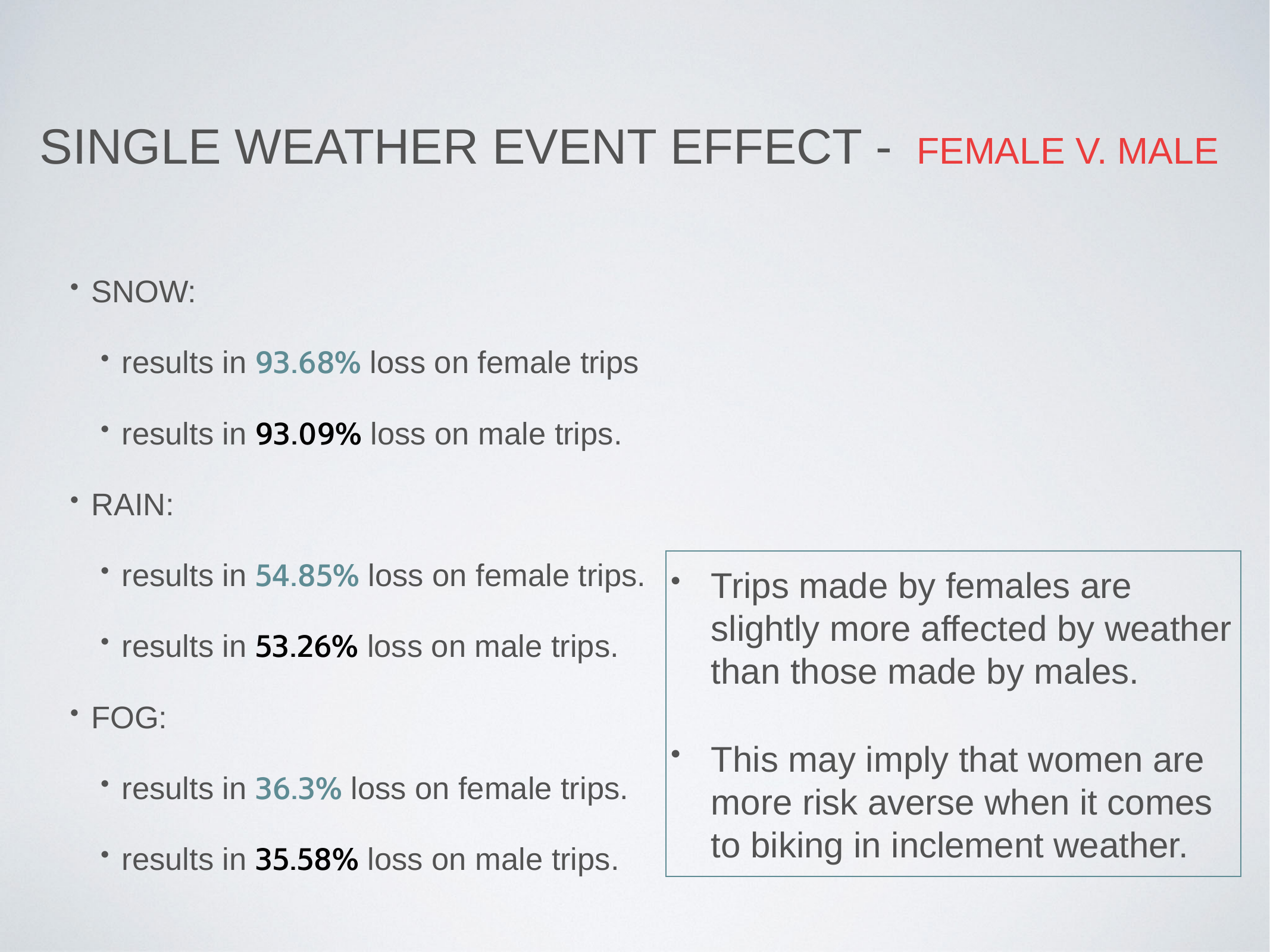

# Single Weather event EFFECT -  FEMALE v. MALE
SNOW:
results in 93.68% loss on female trips
results in 93.09% loss on male trips.
RAIN:
results in 54.85% loss on female trips.
results in 53.26% loss on male trips.
FOG:
results in 36.3% loss on female trips.
results in 35.58% loss on male trips.
Trips made by females are slightly more affected by weather than those made by males.
This may imply that women are more risk averse when it comes to biking in inclement weather.